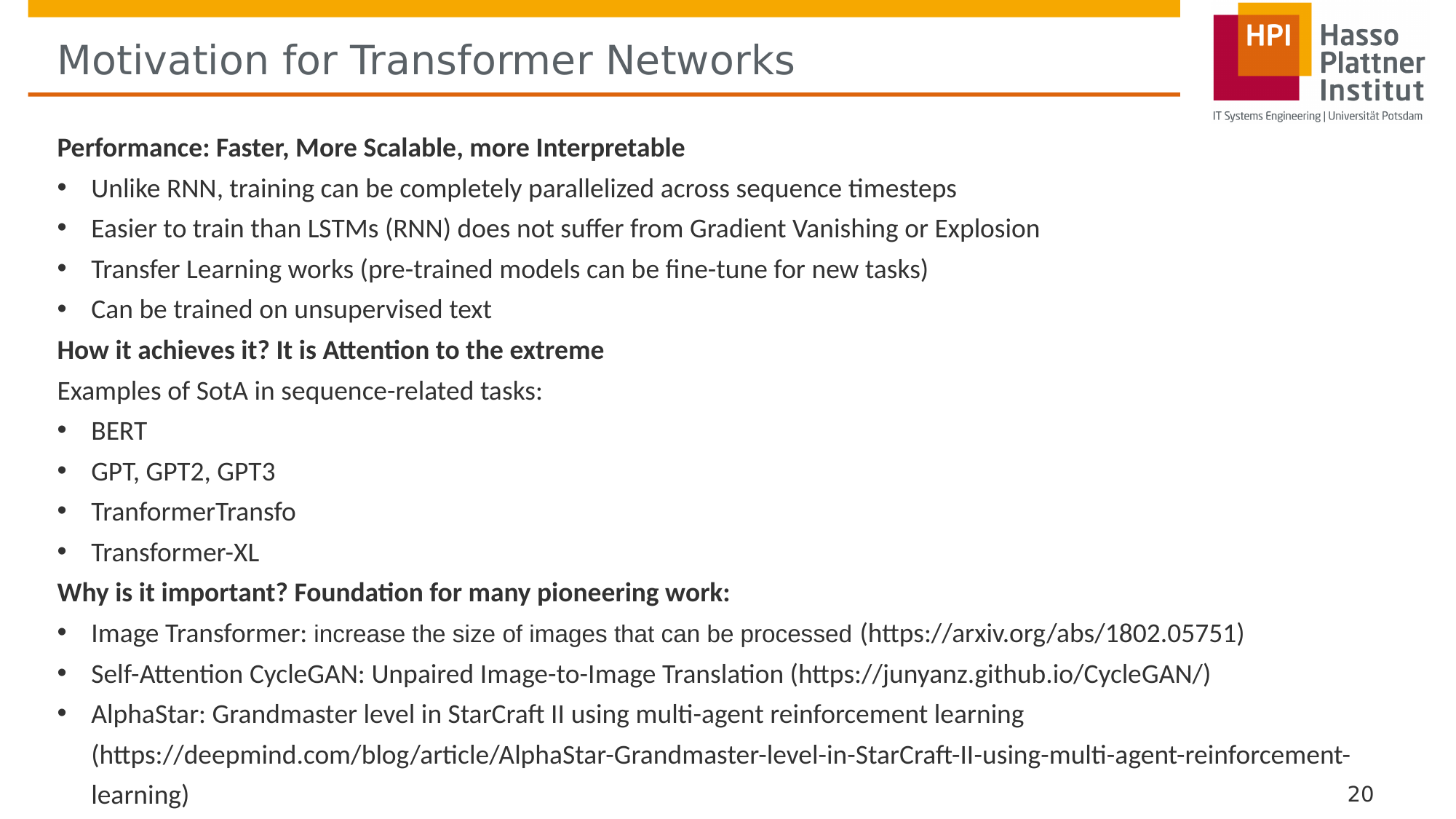

# Motivation for Transformer Networks
Performance: Faster, More Scalable, more Interpretable
Unlike RNN, training can be completely parallelized across sequence timesteps
Easier to train than LSTMs (RNN) does not suffer from Gradient Vanishing or Explosion
Transfer Learning works (pre-trained models can be fine-tune for new tasks)
Can be trained on unsupervised text
How it achieves it? It is Attention to the extreme
Examples of SotA in sequence-related tasks:
BERT
GPT, GPT2, GPT3
TranformerTransfo
Transformer-XL
Why is it important? Foundation for many pioneering work:
Image Transformer: increase the size of images that can be processed (https://arxiv.org/abs/1802.05751)
Self-Attention CycleGAN: Unpaired Image-to-Image Translation (https://junyanz.github.io/CycleGAN/)
AlphaStar: Grandmaster level in StarCraft II using multi-agent reinforcement learning (https://deepmind.com/blog/article/AlphaStar-Grandmaster-level-in-StarCraft-II-using-multi-agent-reinforcement-learning)
20